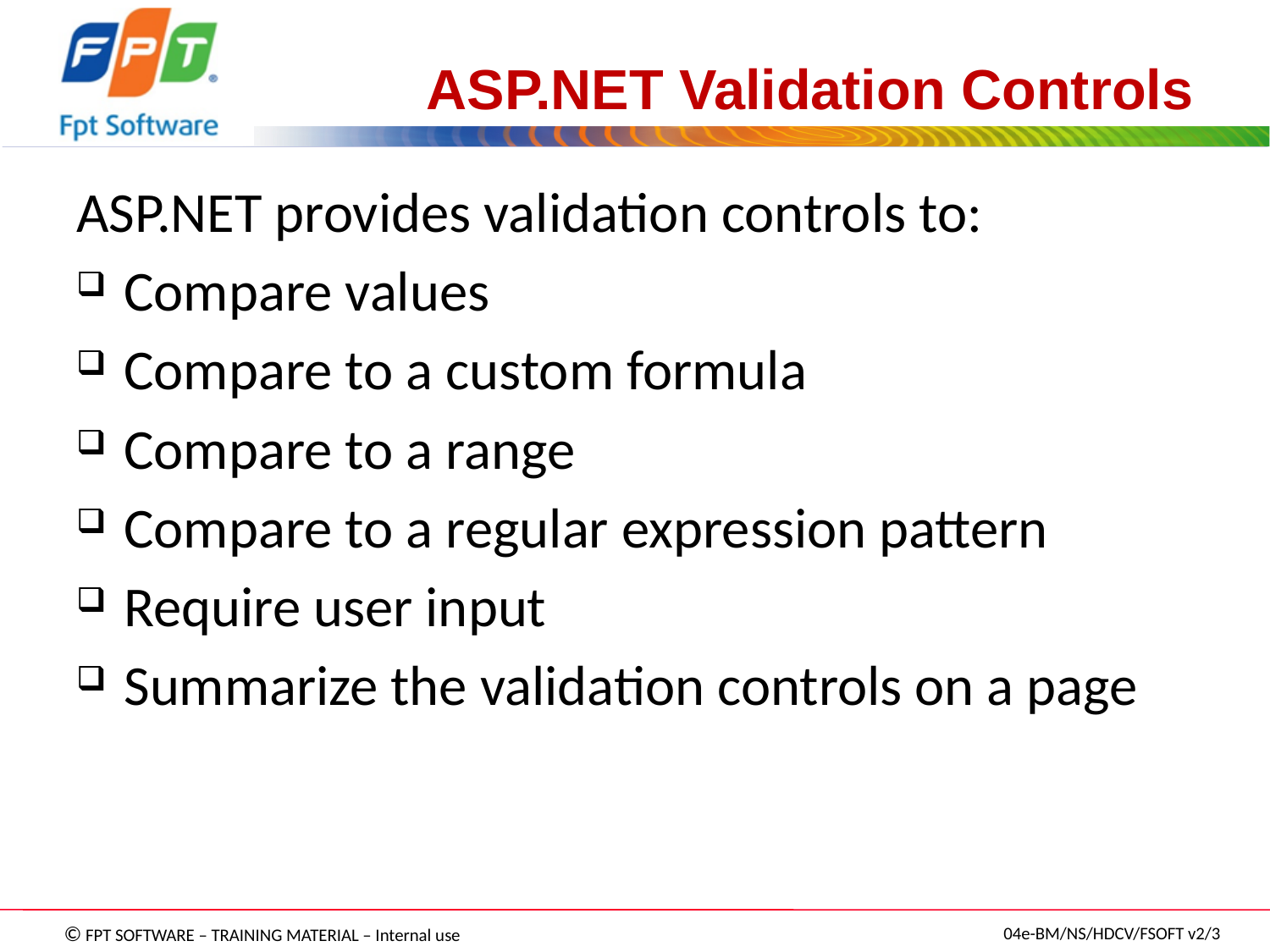

# ASP.NET Validation Controls
ASP.NET provides validation controls to:
Compare values
Compare to a custom formula
Compare to a range
Compare to a regular expression pattern
Require user input
Summarize the validation controls on a page